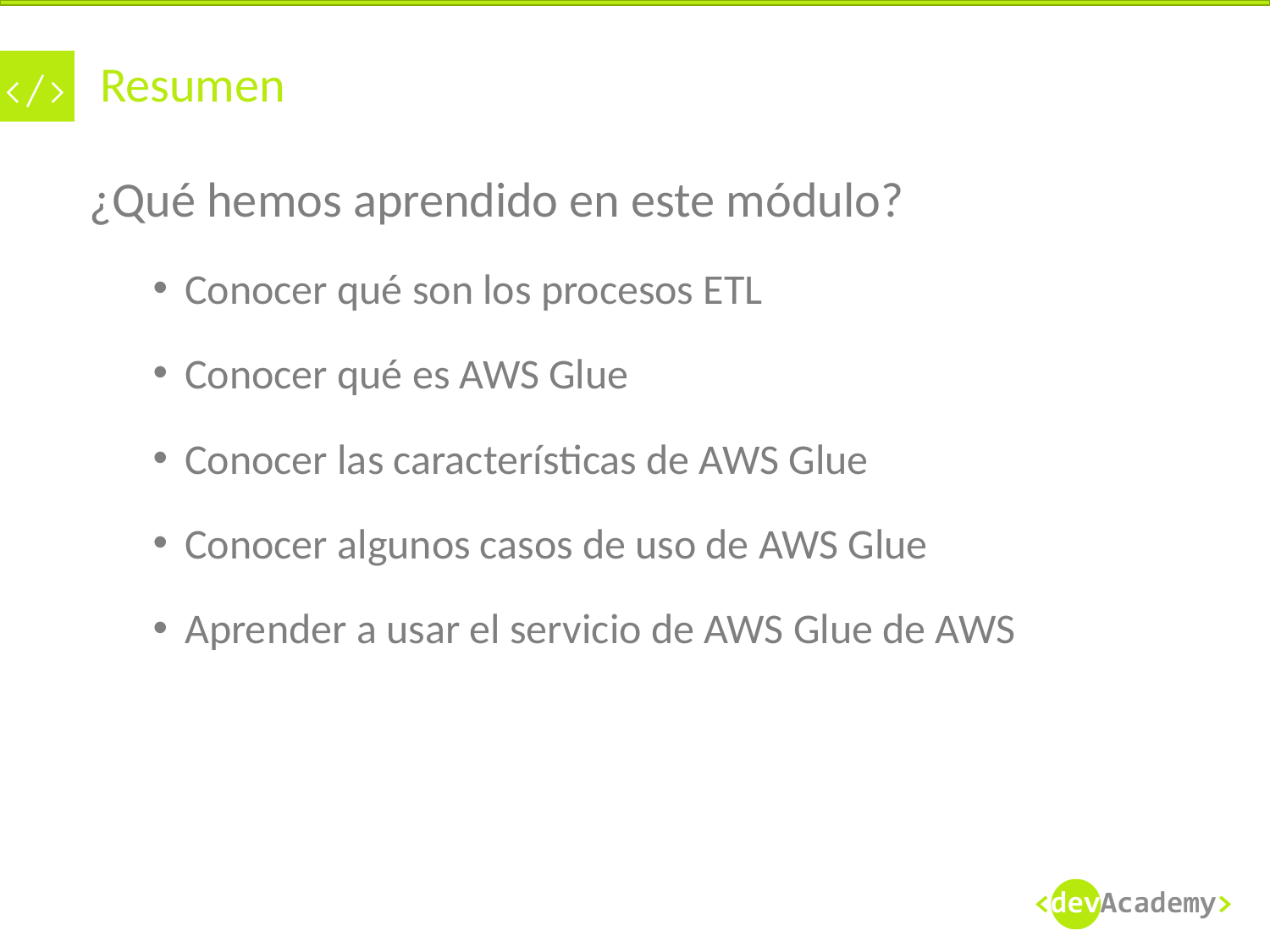

# Resumen
¿Qué hemos aprendido en este módulo?
Conocer qué son los procesos ETL
Conocer qué es AWS Glue
Conocer las características de AWS Glue
Conocer algunos casos de uso de AWS Glue
Aprender a usar el servicio de AWS Glue de AWS